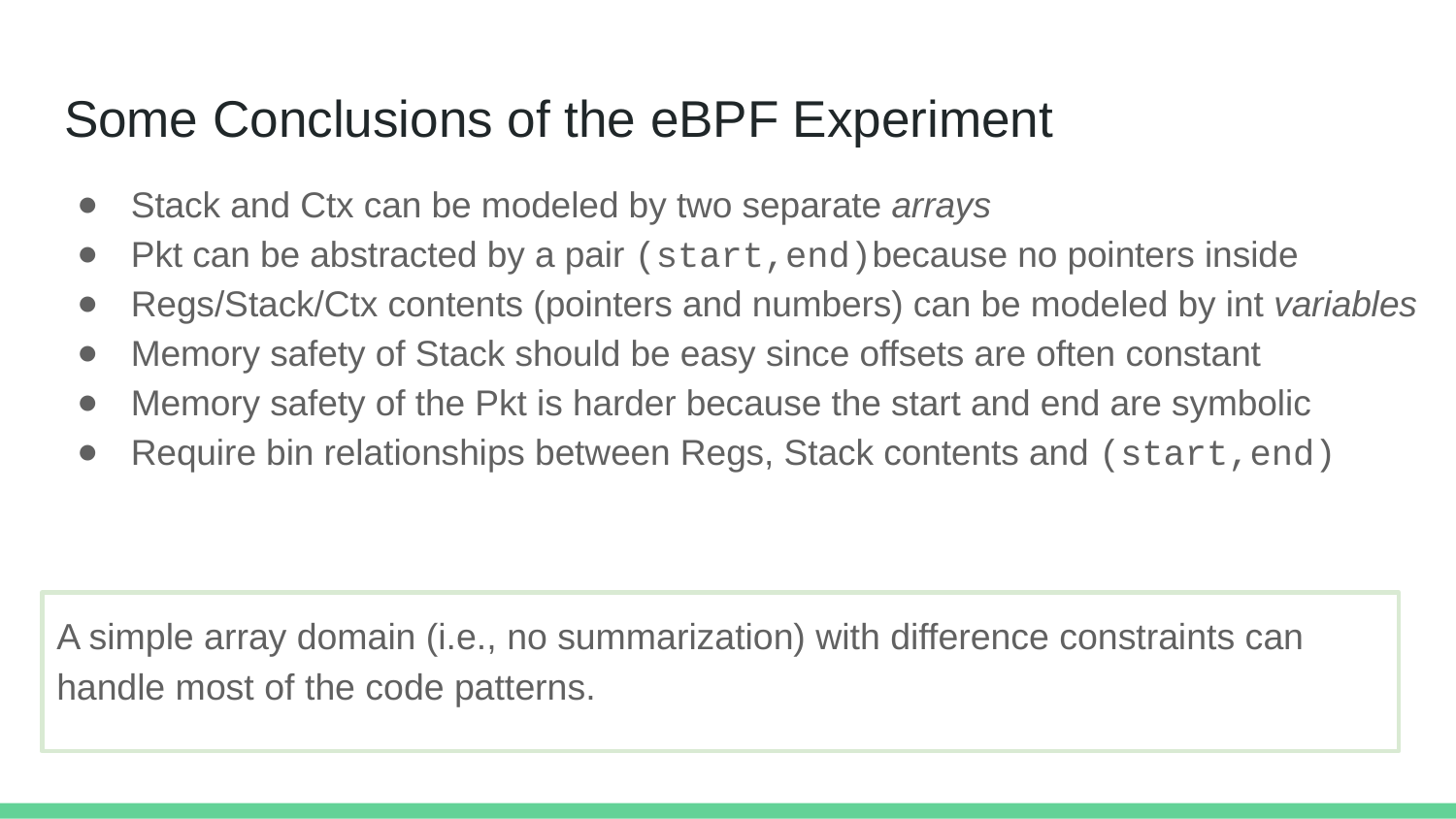

# Some Conclusions of the eBPF Experiment
Stack and Ctx can be modeled by two separate arrays
Pkt can be abstracted by a pair (start,end)because no pointers inside
Regs/Stack/Ctx contents (pointers and numbers) can be modeled by int variables
Memory safety of Stack should be easy since offsets are often constant
Memory safety of the Pkt is harder because the start and end are symbolic
Require bin relationships between Regs, Stack contents and (start,end)
A simple array domain (i.e., no summarization) with difference constraints can handle most of the code patterns.